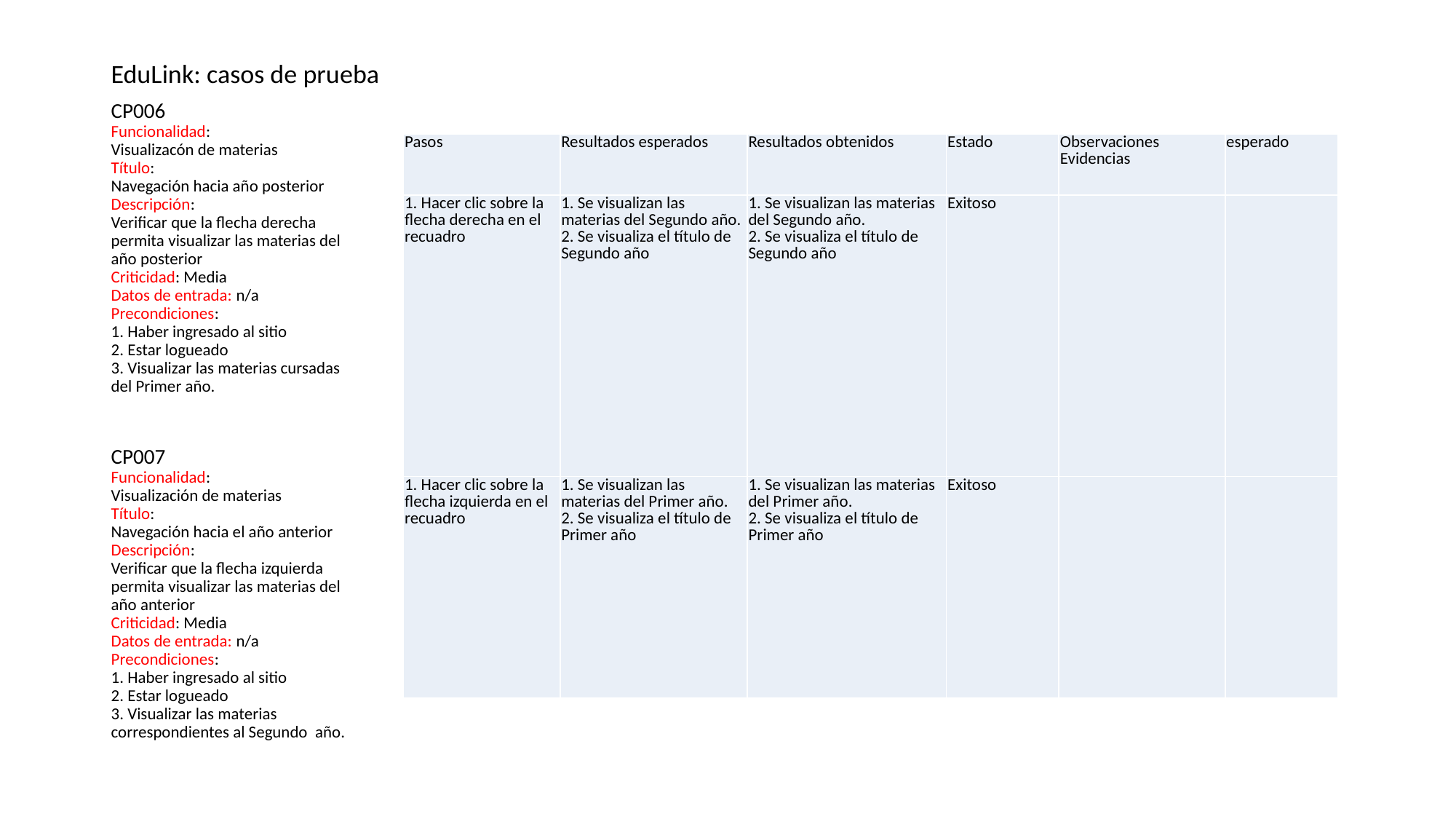

# EduLink: casos de prueba
CP006
Funcionalidad:
Visualizacón de materias
Título:
Navegación hacia año posterior
Descripción:
Verificar que la flecha derecha permita visualizar las materias del año posterior
Criticidad: Media
Datos de entrada: n/a
Precondiciones:
1. Haber ingresado al sitio
2. Estar logueado
3. Visualizar las materias cursadas del Primer año.

CP007
Funcionalidad:
Visualización de materias
Título:
Navegación hacia el año anterior
Descripción:
Verificar que la flecha izquierda permita visualizar las materias del año anterior
Criticidad: Media
Datos de entrada: n/a
Precondiciones:
1. Haber ingresado al sitio
2. Estar logueado
3. Visualizar las materias correspondientes al Segundo  año.

| Pasos | Resultados esperados | Resultados obtenidos | Estado | Observaciones Evidencias | esperado |
| --- | --- | --- | --- | --- | --- |
| 1. Hacer clic sobre la flecha derecha en el recuadro | 1. Se visualizan las materias del Segundo año. 2. Se visualiza el título de Segundo año | 1. Se visualizan las materias del Segundo año. 2. Se visualiza el título de Segundo año | Exitoso |  |  |
| 1. Hacer clic sobre la flecha izquierda en el recuadro | 1. Se visualizan las materias del Primer año. 2. Se visualiza el título de Primer año | 1. Se visualizan las materias del Primer año. 2. Se visualiza el título de Primer año | Exitoso |  |  |